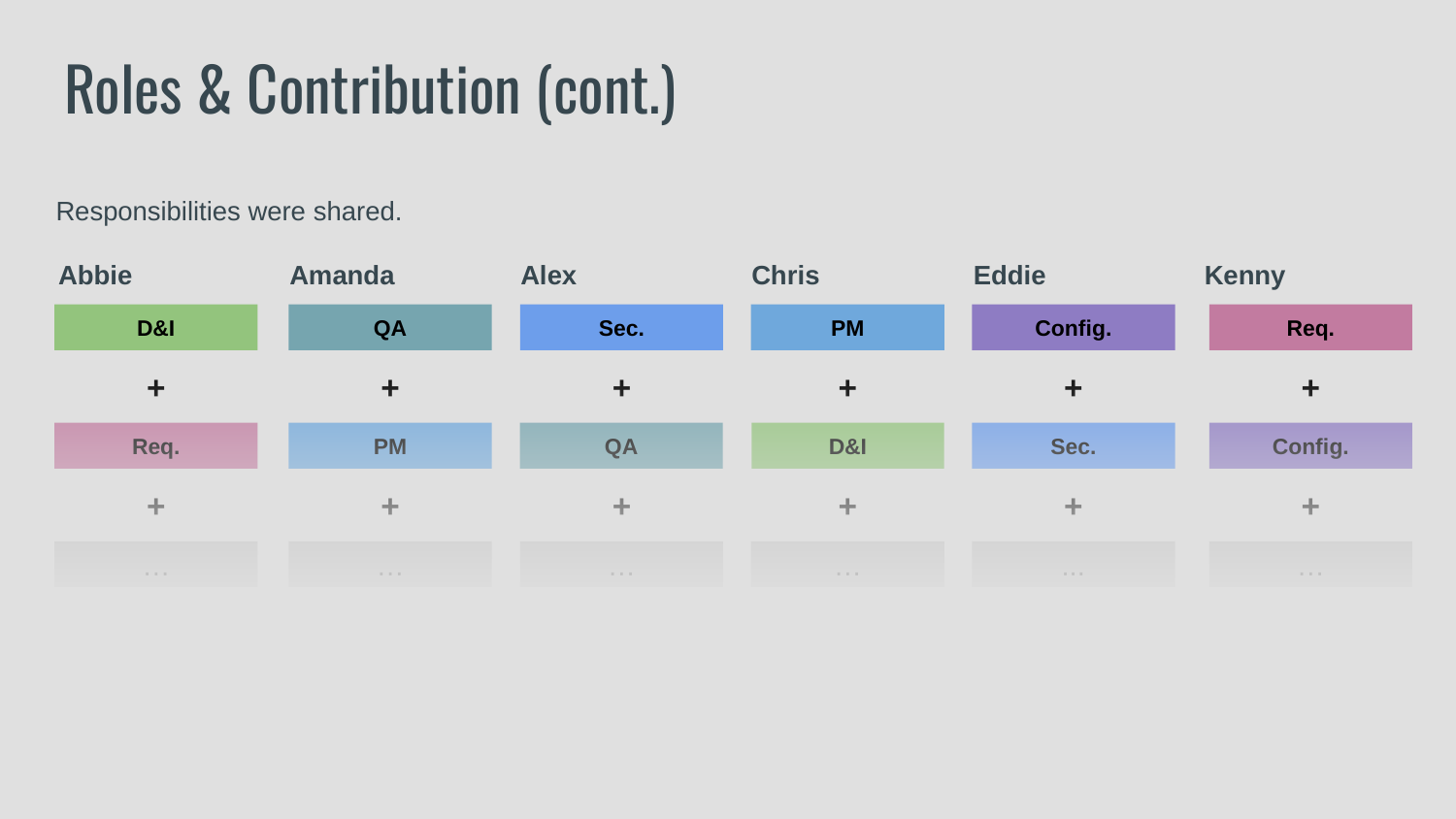

# Roles & Contribution (cont.)

Responsibilities were shared.
Abbie
Amanda
Alex
Chris
Eddie
Kenny
D&I
QA
Sec.
PM
Config.
Req.

+
+
+
+
+
+
Req.
PM
QA
D&I
Sec.
Config.
+
+
+
+
+
+
…
…
…
…
...
…